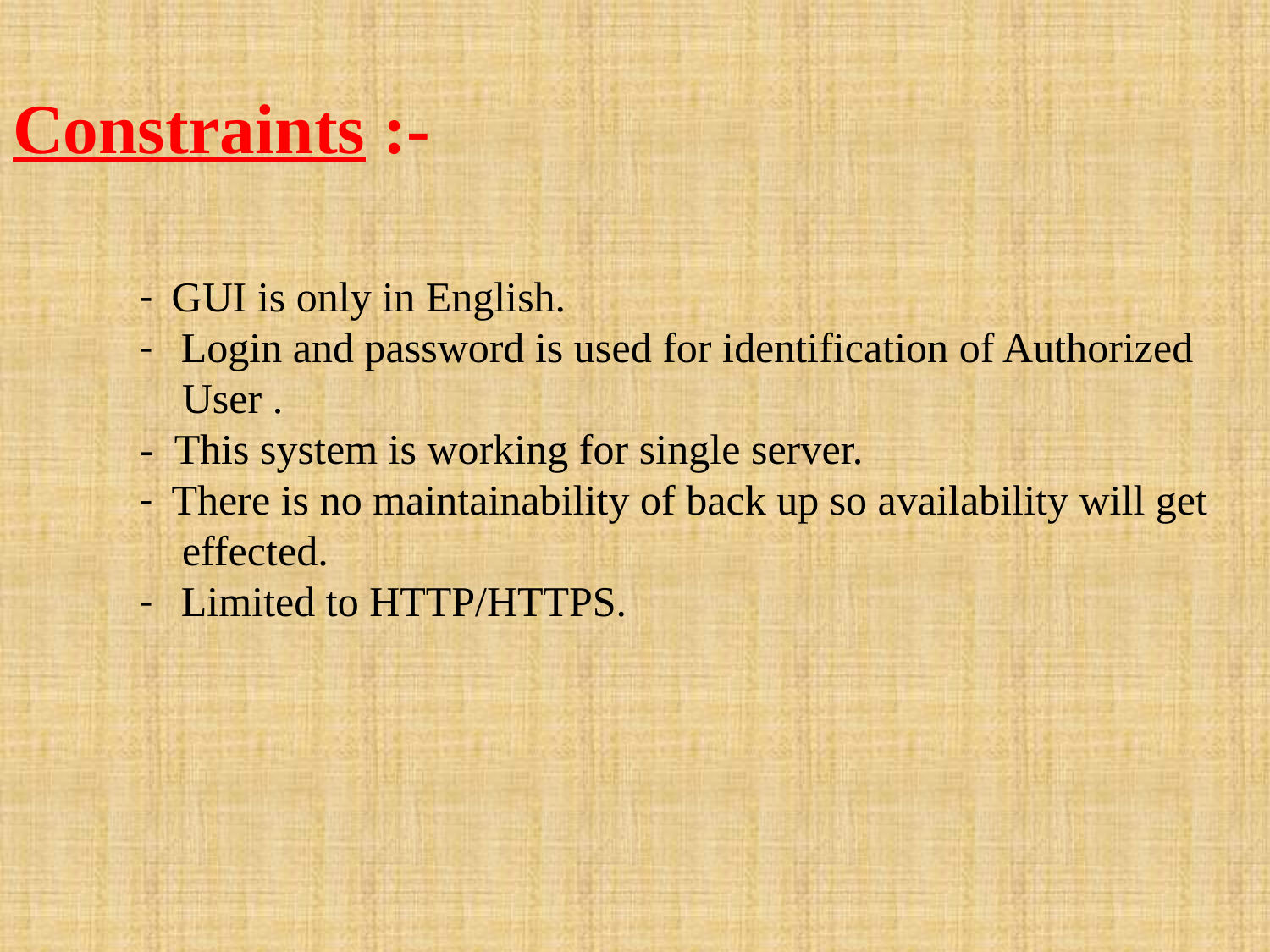

Constraints :-

	-  GUI is only in English.
	-   Login and password is used for identification of Authorized
	    User .
	-  This system is working for single server.
	-  There is no maintainability of back up so availability will get
	    effected.
	-   Limited to HTTP/HTTPS.